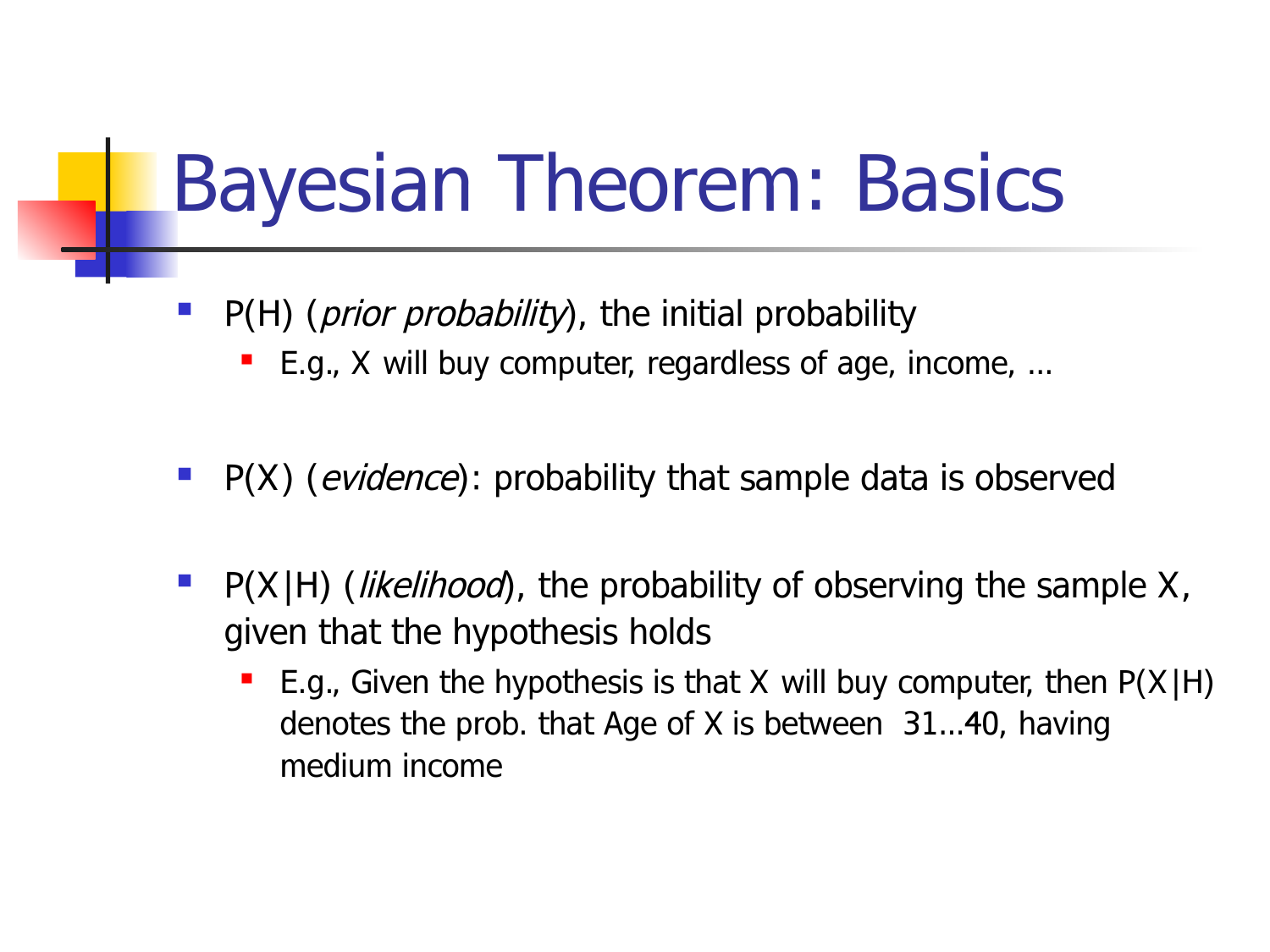

# Bayesian Theorem: Basics
P(H) (prior probability), the initial probability
E.g., X will buy computer, regardless of age, income, …

P(X) (evidence): probability that sample data is observed

P(X|H) (likelihood), the probability of observing the sample X, given that the hypothesis holds
E.g., Given the hypothesis is that X will buy computer, then P(X|H) denotes the prob. that Age of X is between  31…40, having medium income